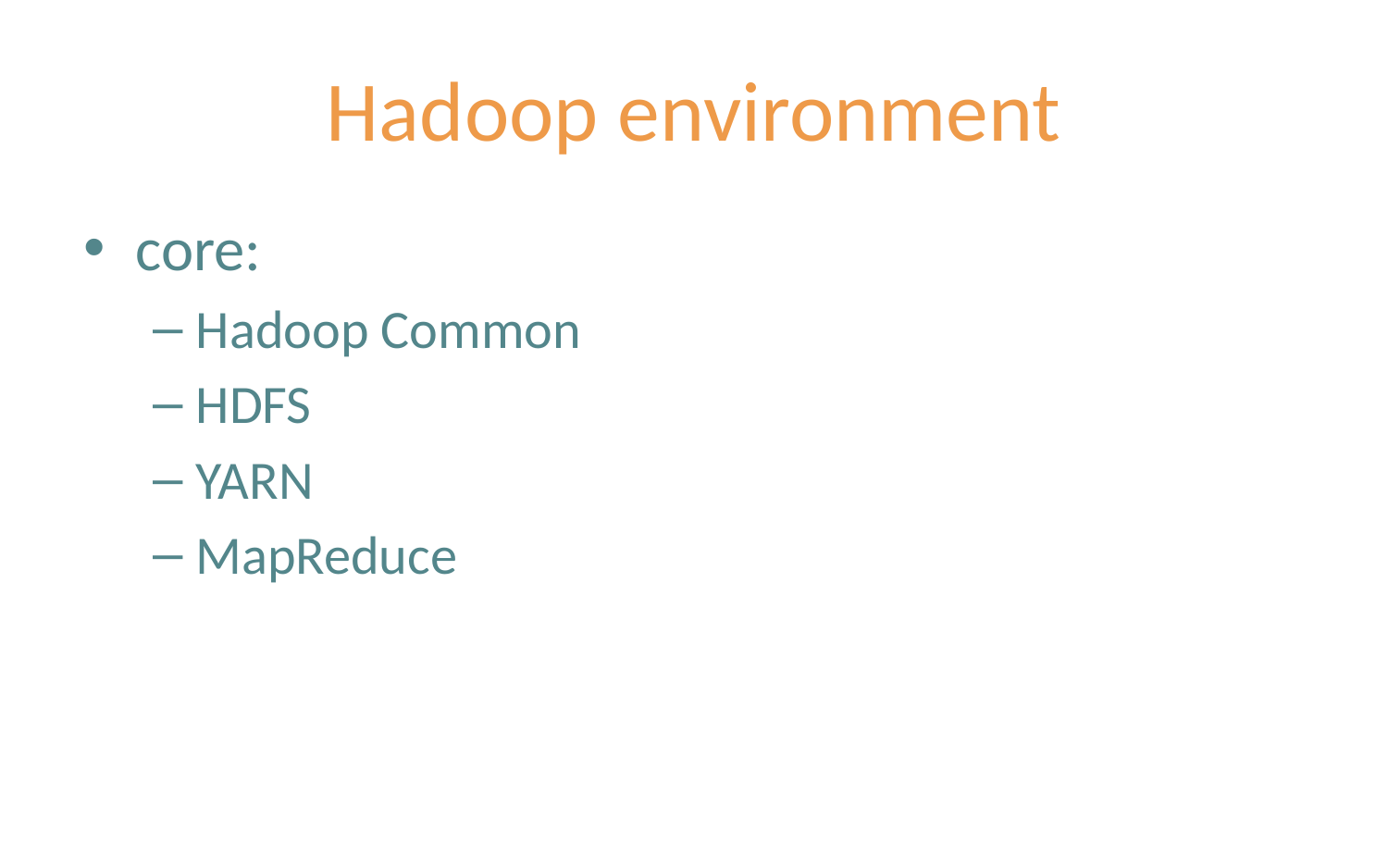

# Hadoop environment
core:
Hadoop Common
HDFS
YARN
MapReduce